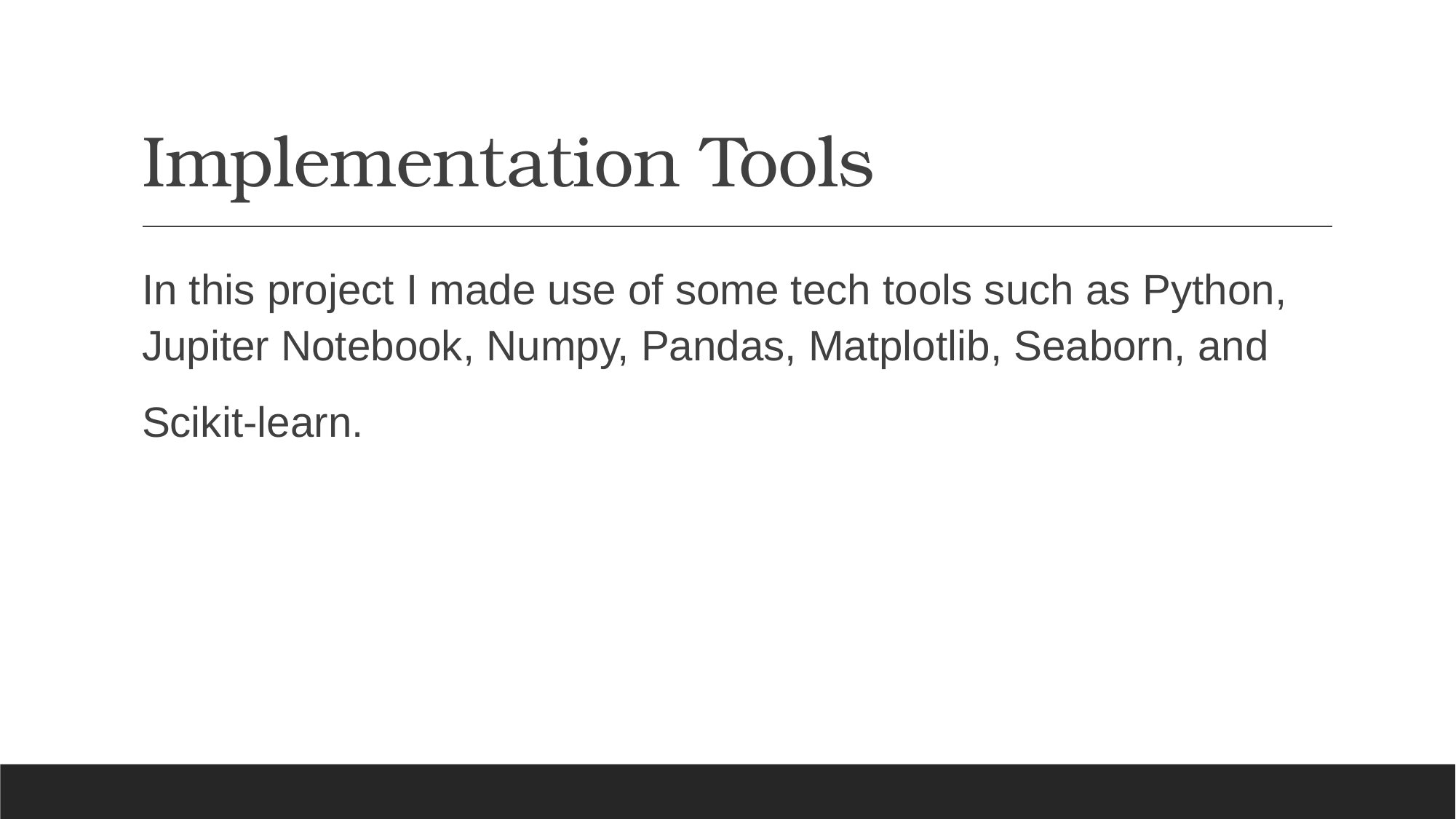

# Implementation Tools
In this project I made use of some tech tools such as Python, Jupiter Notebook, Numpy, Pandas, Matplotlib, Seaborn, and Scikit-learn.